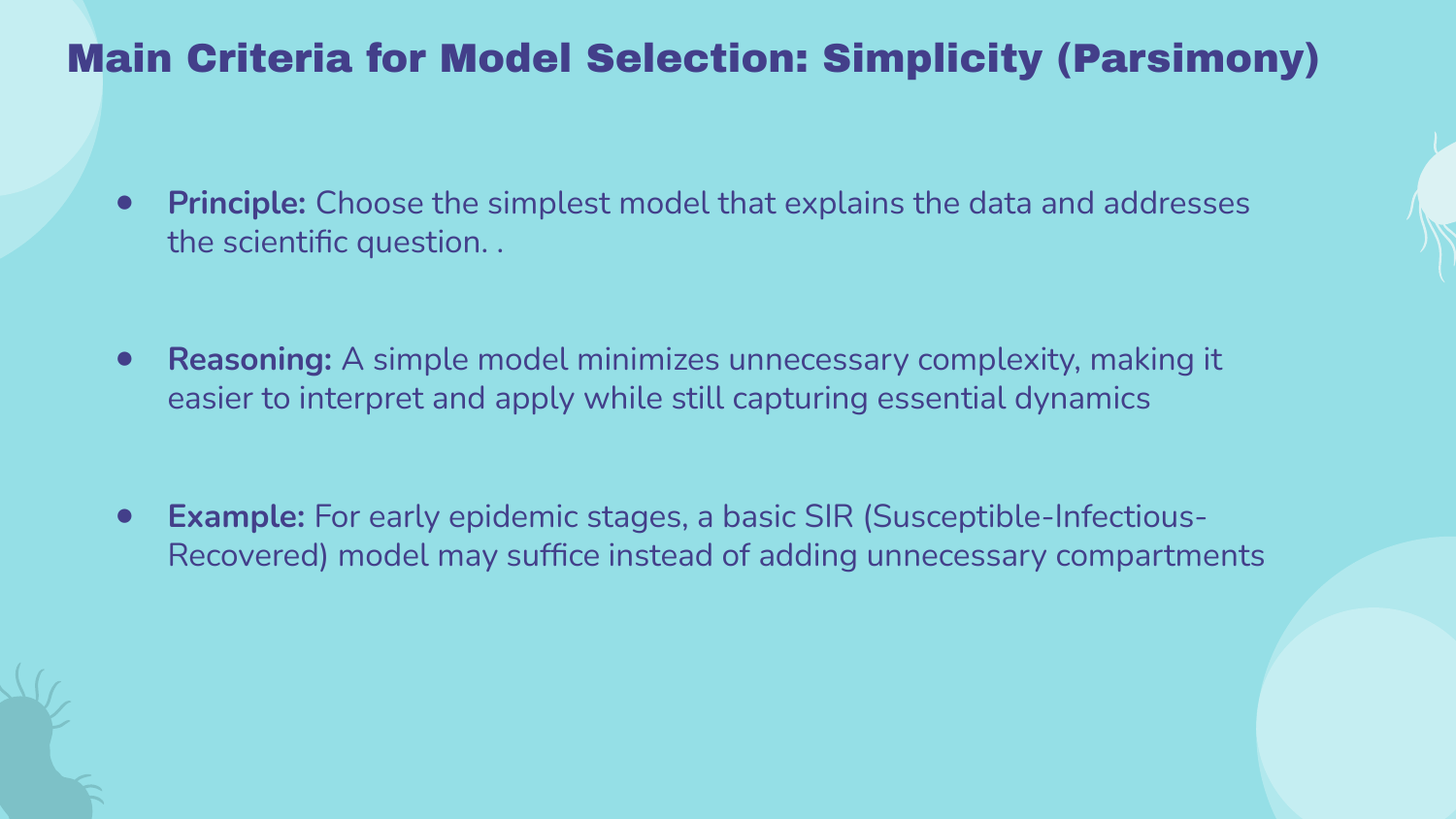

# Main Criteria for Model Selection: Simplicity (Parsimony)
Principle: Choose the simplest model that explains the data and addresses the scientific question. .

Reasoning: A simple model minimizes unnecessary complexity, making it easier to interpret and apply while still capturing essential dynamics

Example: For early epidemic stages, a basic SIR (Susceptible-Infectious-Recovered) model may suffice instead of adding unnecessary compartments